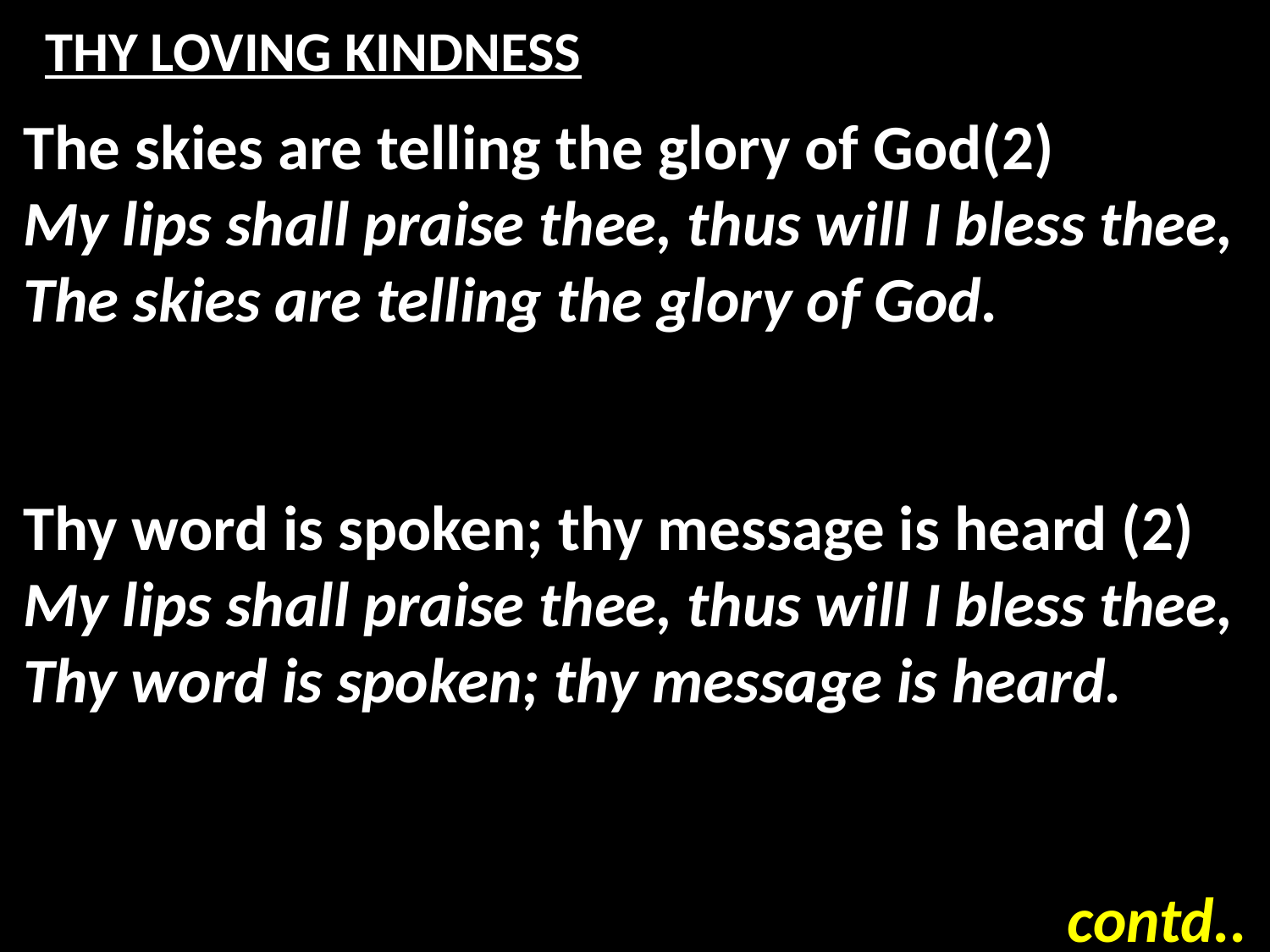

# THY LOVING KINDNESS
The skies are telling the glory of God(2)
My lips shall praise thee, thus will I bless thee,
The skies are telling the glory of God.

Thy word is spoken; thy message is heard (2)
My lips shall praise thee, thus will I bless thee,
Thy word is spoken; thy message is heard.

contd..